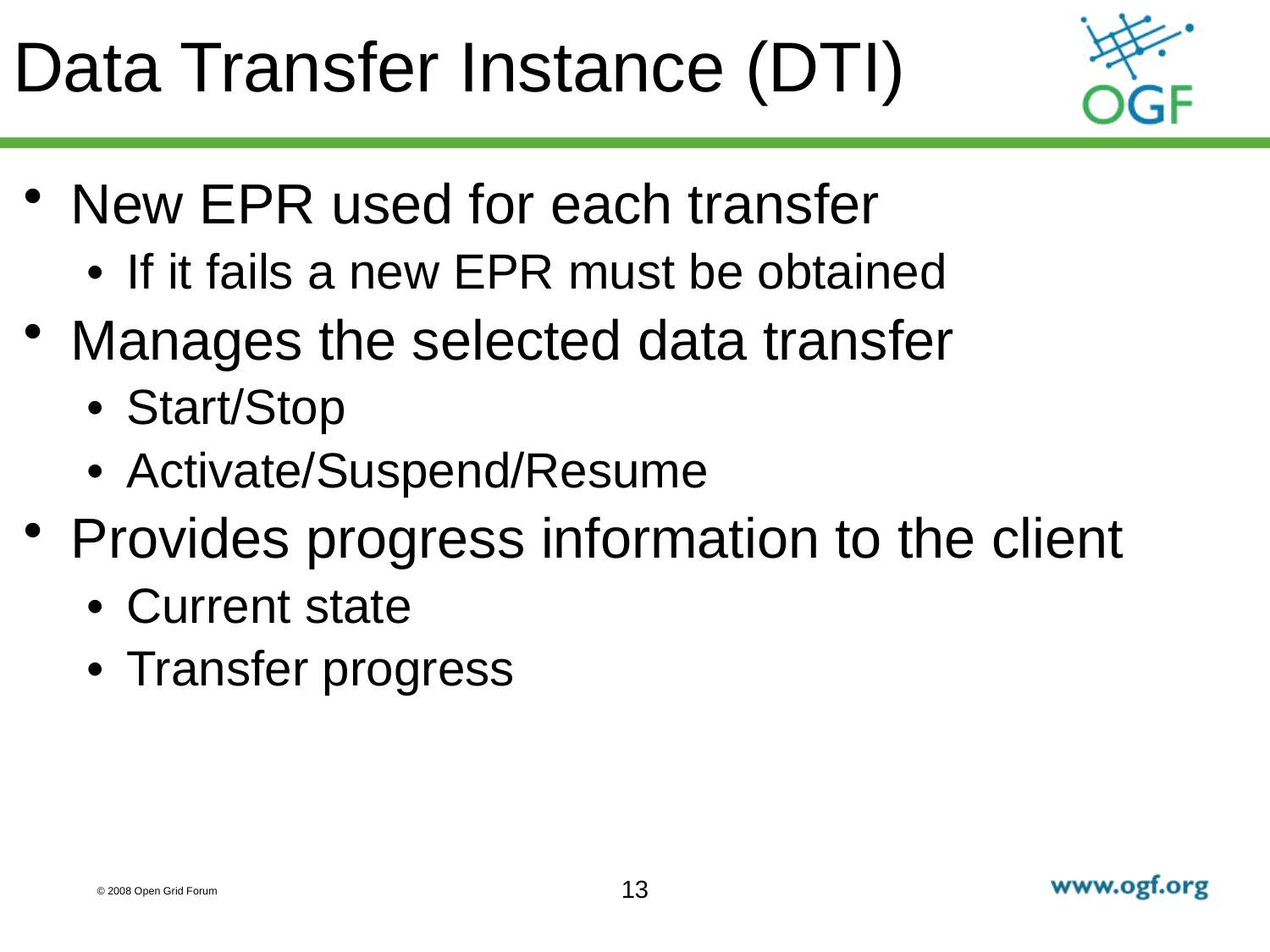

# Data Transfer Instance (DTI)
New EPR used for each transfer
If it fails a new EPR must be obtained
Manages the selected data transfer
Start/Stop
Activate/Suspend/Resume
Provides progress information to the client
Current state
Transfer progress
13